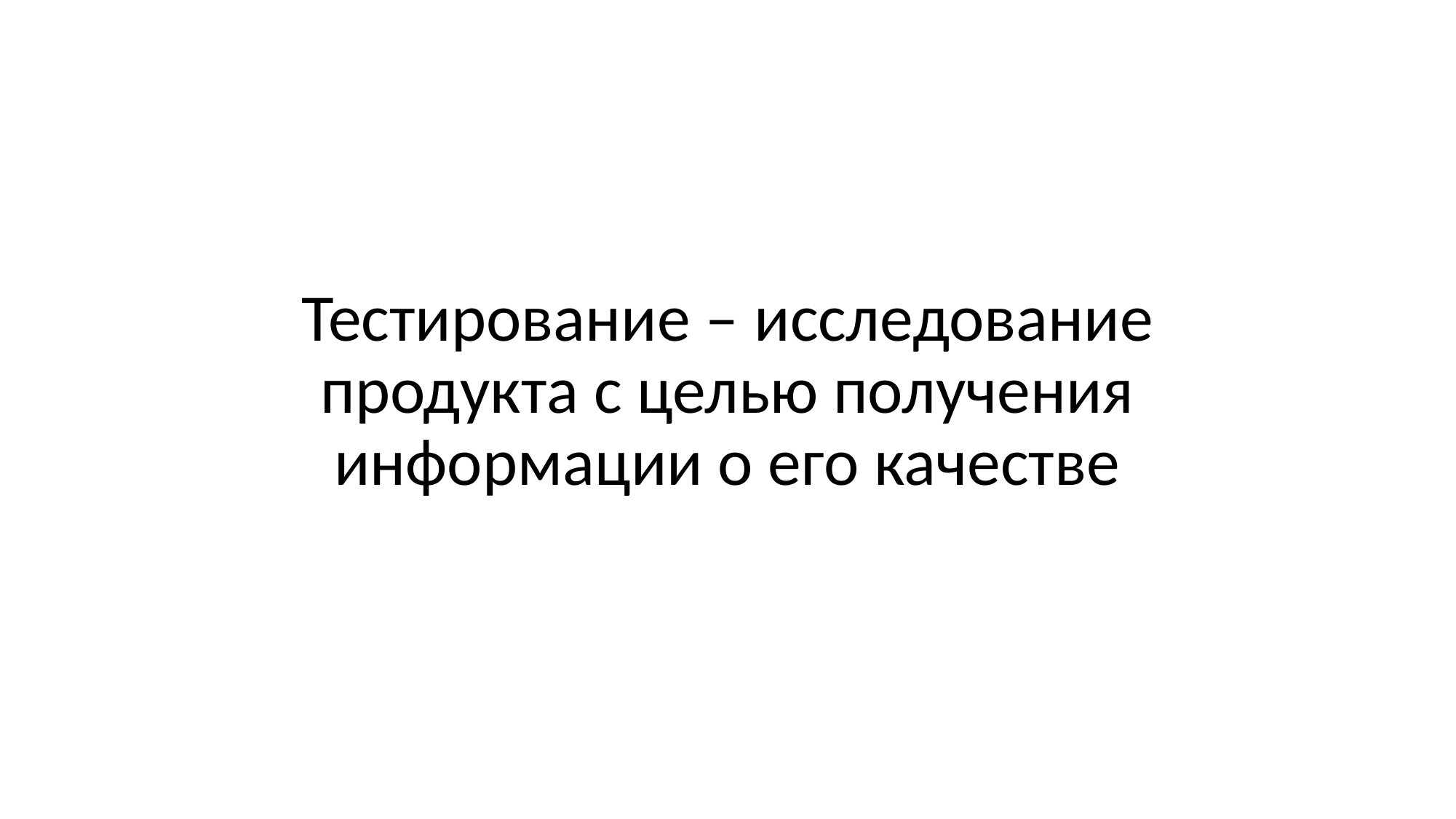

# Тестирование – исследование продукта с целью получения информации о его качестве